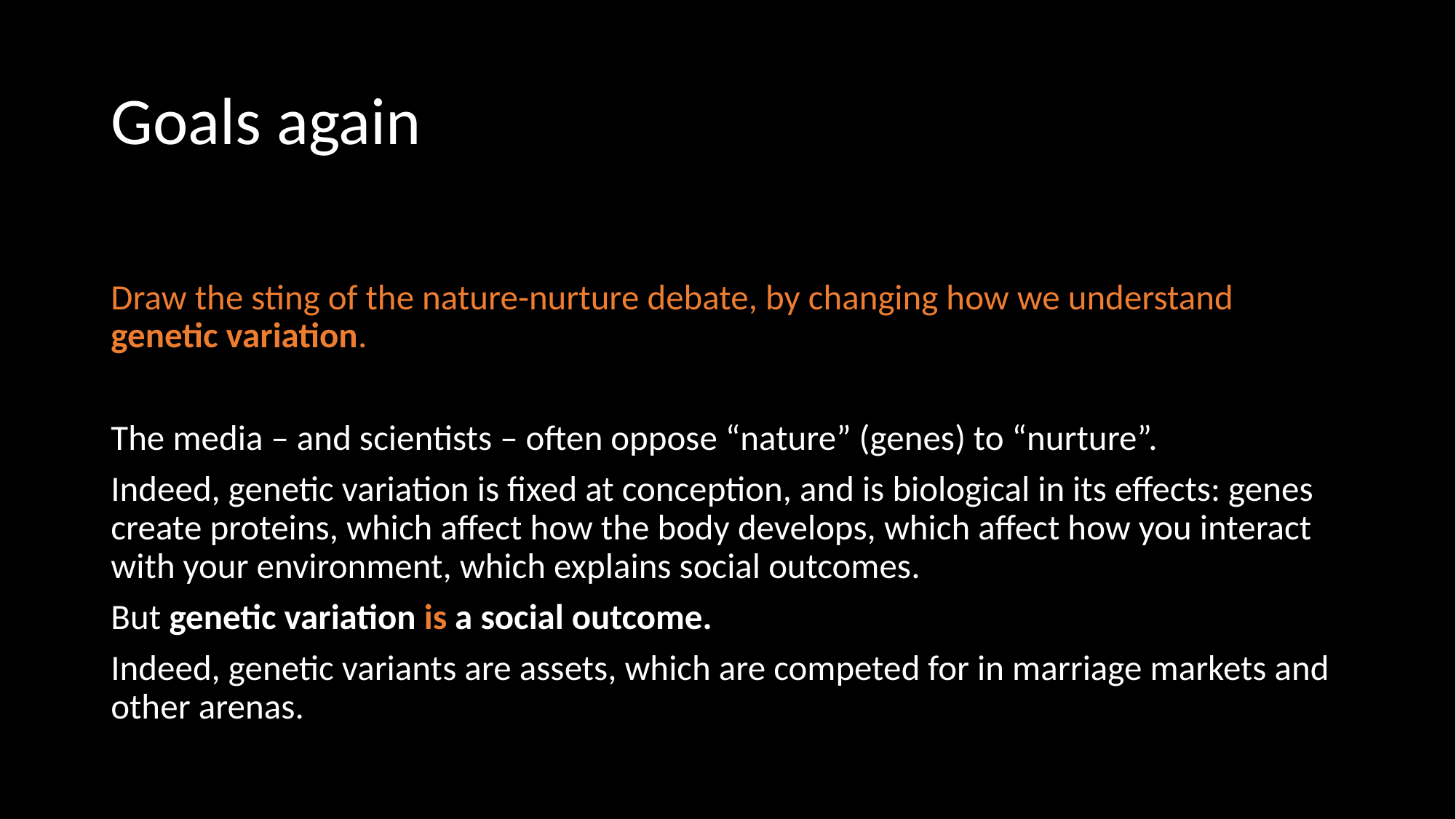

# Goals again

Draw the sting of the nature-nurture debate, by changing how we understand genetic variation.

The media – and scientists – often oppose “nature” (genes) to “nurture”.
Indeed, genetic variation is fixed at conception, and is biological in its effects: genes create proteins, which affect how the body develops, which affect how you interact with your environment, which explains social outcomes.
But genetic variation is a social outcome.
Indeed, genetic variants are assets, which are competed for in marriage markets and other arenas.